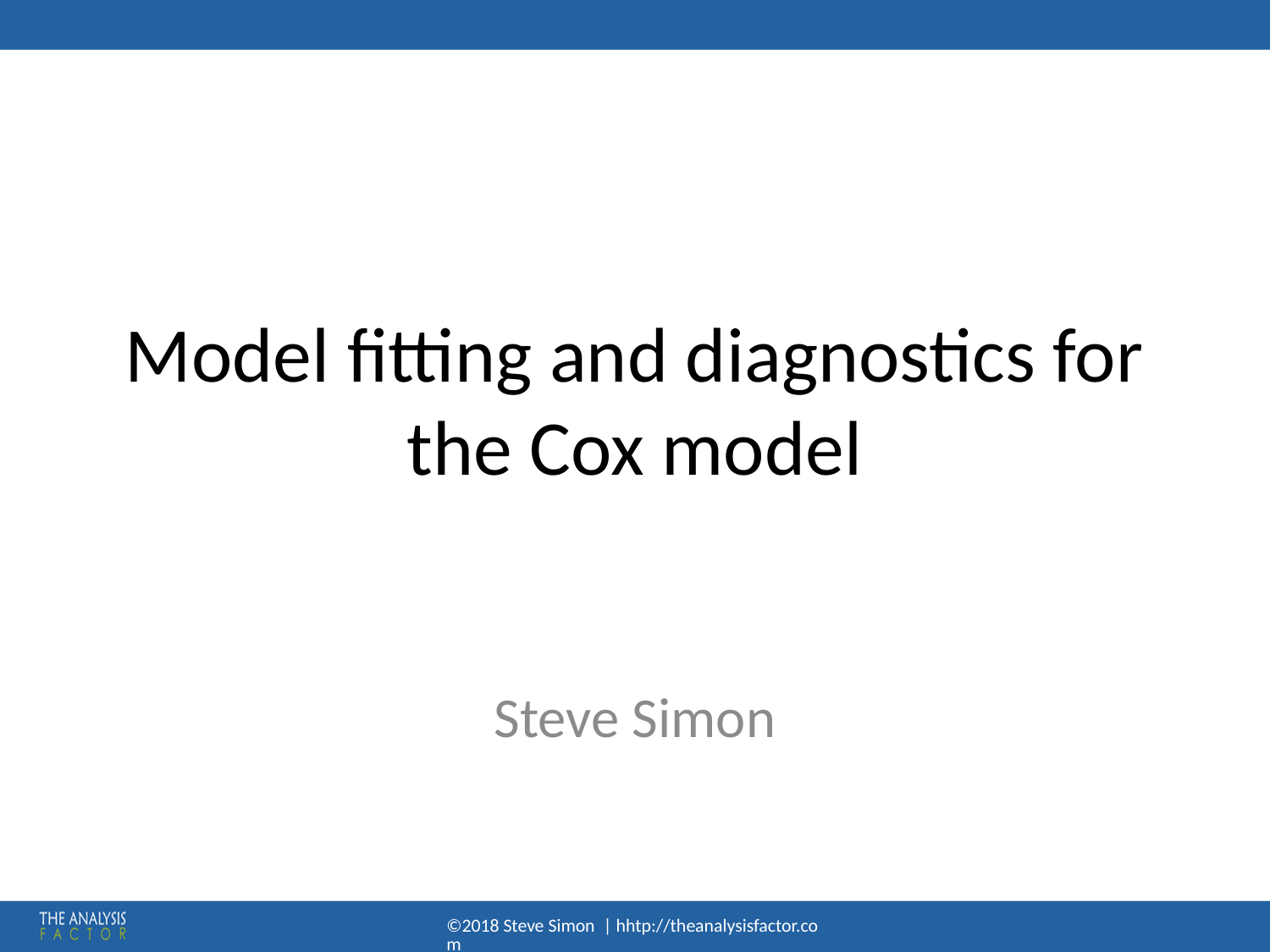

# Model fitting and diagnostics for the Cox model
Steve Simon
©2018 Steve Simon  | hhtp://theanalysisfactor.com